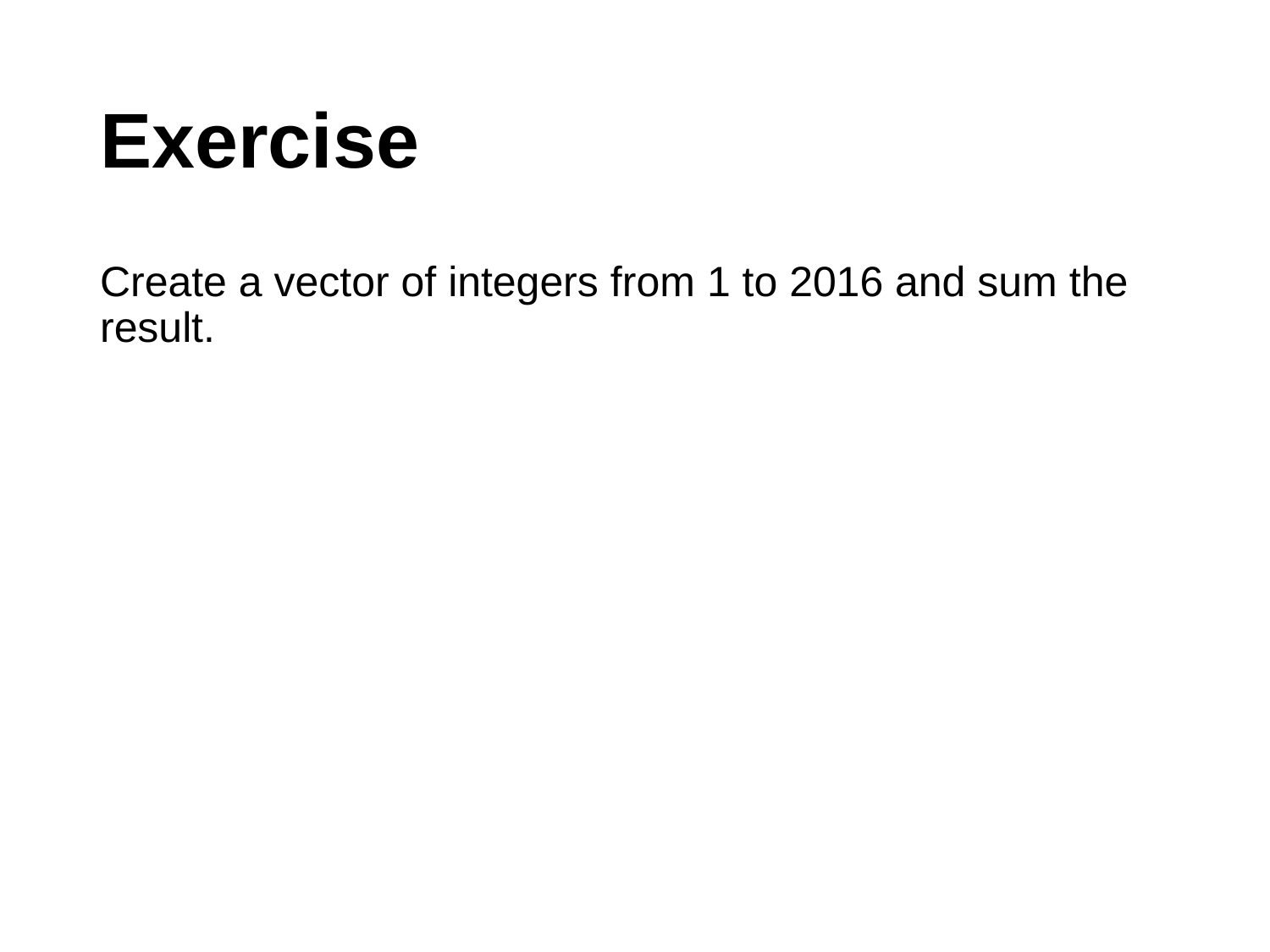

# Exercise
Create a vector of integers from 1 to 2016 and sum the result.